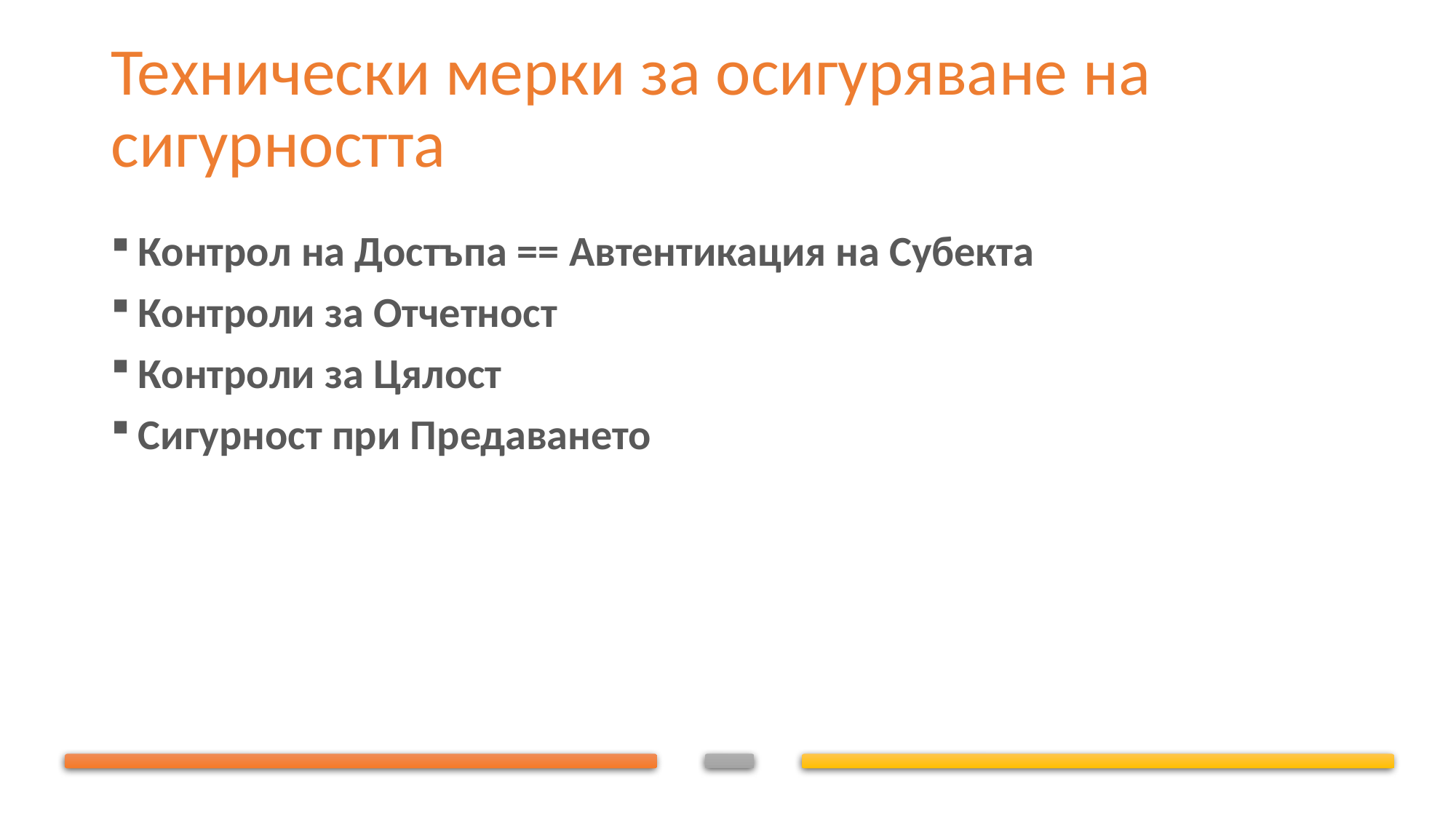

# Технически мерки за осигуряване на сигурността
Контрол на Достъпа == Автентикация на Субекта
Контроли за Отчетност
Контроли за Цялост
Сигурност при Предаването